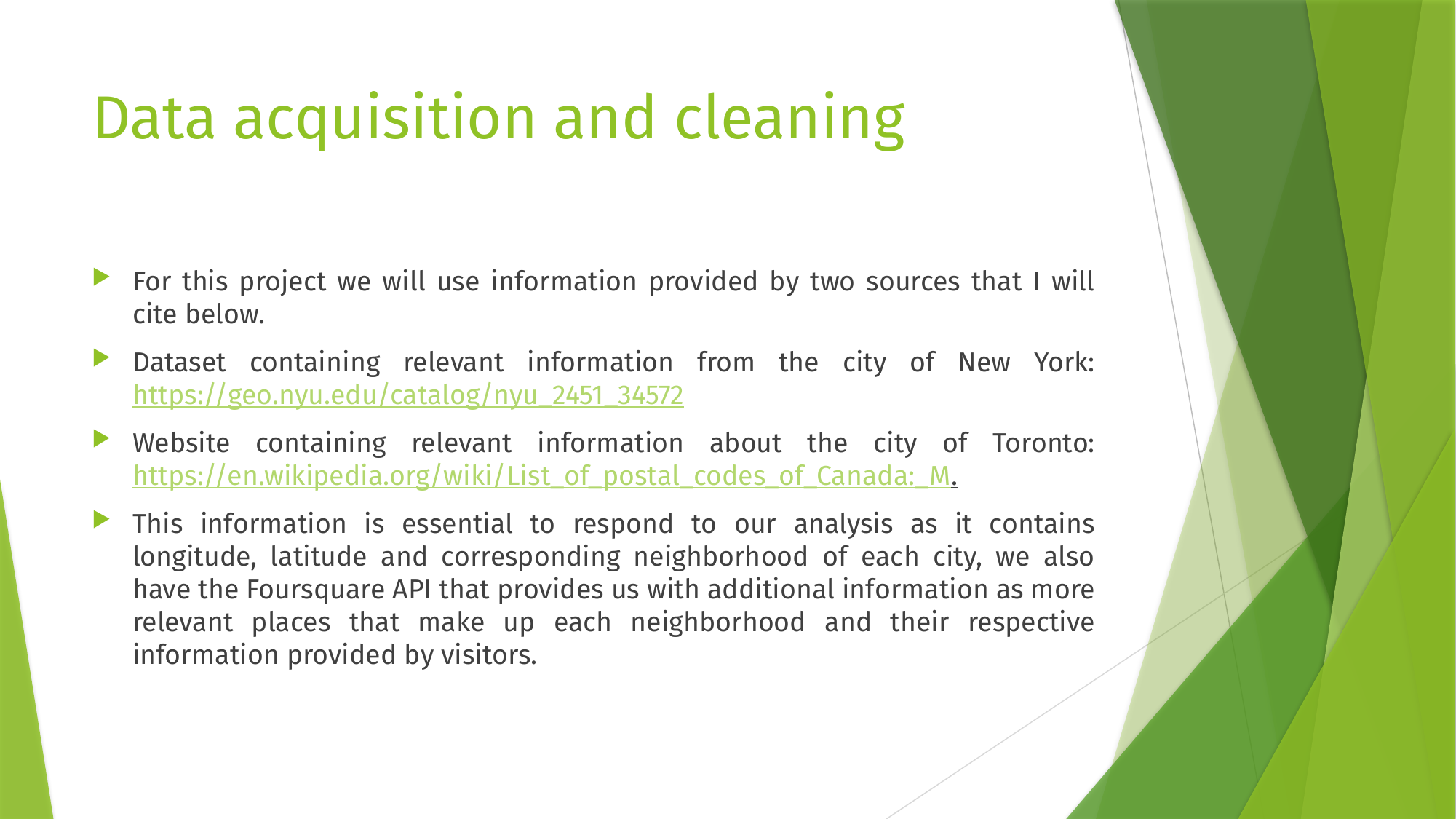

# Data acquisition and cleaning
For this project we will use information provided by two sources that I will cite below.
Dataset containing relevant information from the city of New York: https://geo.nyu.edu/catalog/nyu_2451_34572
Website containing relevant information about the city of Toronto: https://en.wikipedia.org/wiki/List_of_postal_codes_of_Canada:_M.
This information is essential to respond to our analysis as it contains longitude, latitude and corresponding neighborhood of each city, we also have the Foursquare API that provides us with additional information as more relevant places that make up each neighborhood and their respective information provided by visitors.